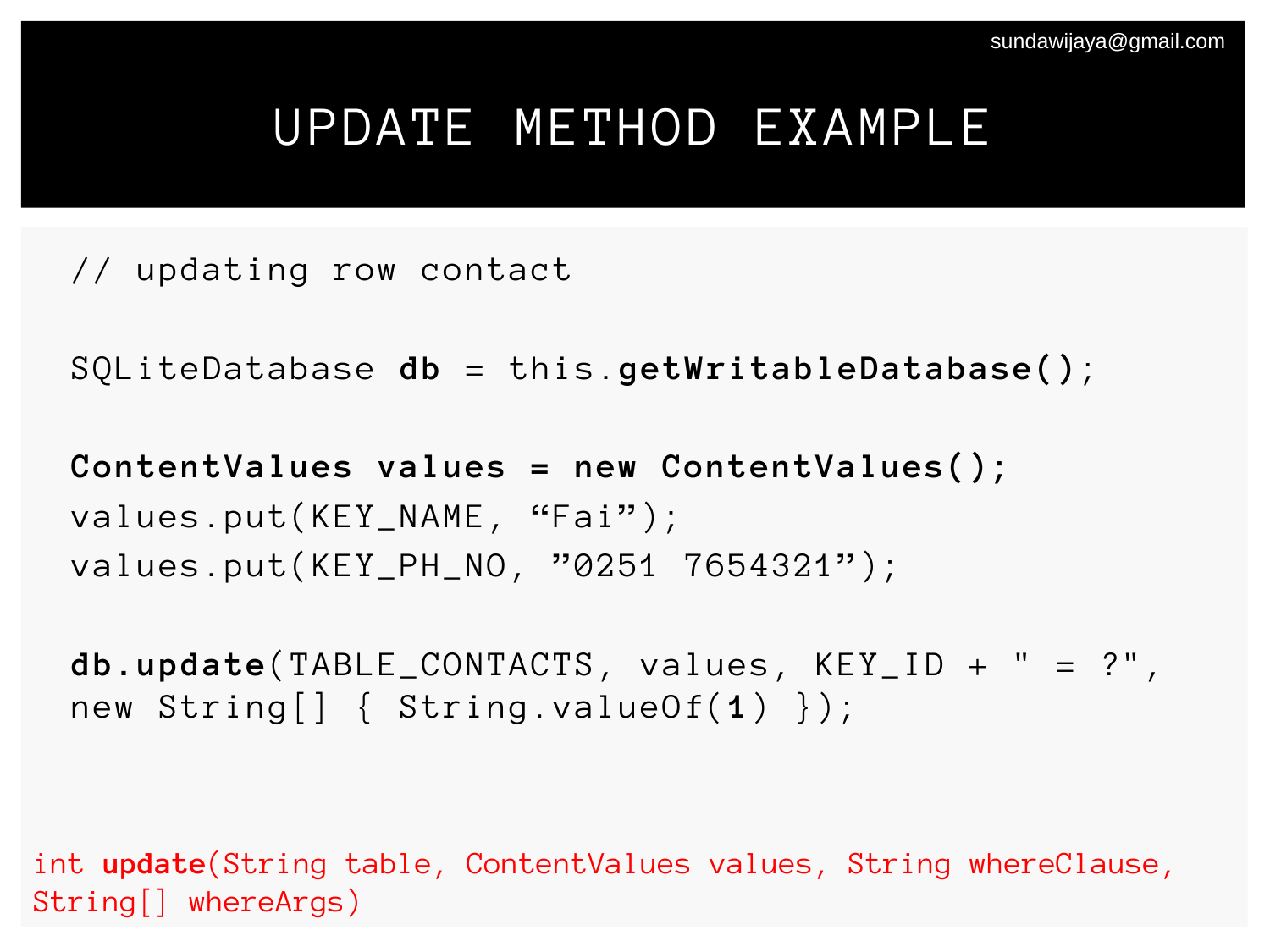

# Update Method example
// updating row contact

SQLiteDatabase db = this.getWritableDatabase();

ContentValues values = new ContentValues();
values.put(KEY_NAME, “Fai”);
values.put(KEY_PH_NO, ”0251 7654321”);

db.update(TABLE_CONTACTS, values, KEY_ID + " = ?", new String[] { String.valueOf(1) });

int update(String table, ContentValues values, String whereClause, String[] whereArgs)